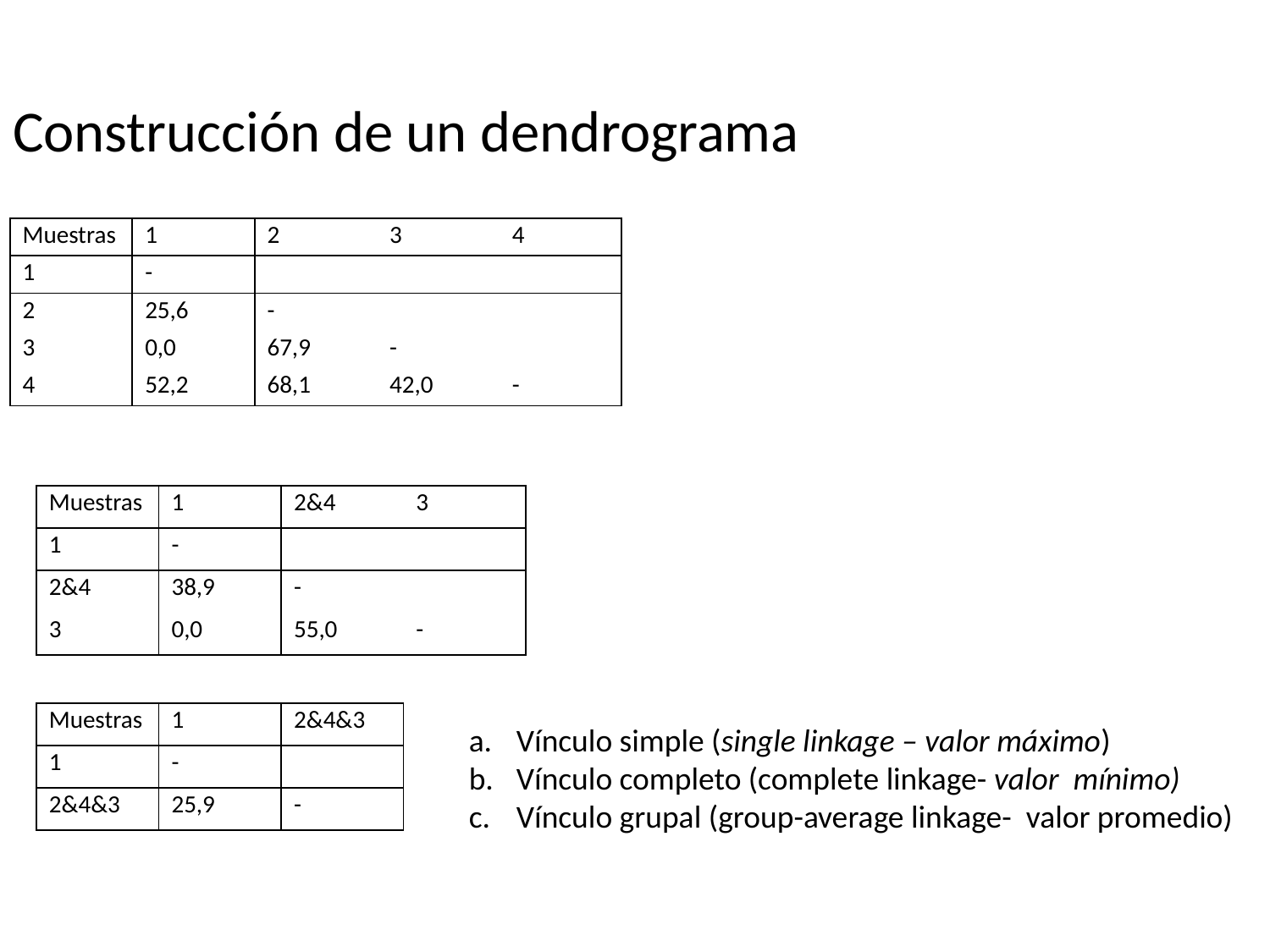

# Construcción de un dendrograma
| Muestras | 1 | 2 | 3 | 4 |
| --- | --- | --- | --- | --- |
| 1 | - |  |  |  |
| 2 | 25,6 | - |  |  |
| 3 | 0,0 | 67,9 | - |  |
| 4 | 52,2 | 68,1 | 42,0 | - |
| Muestras | 1 | 2&4 | 3 |
| --- | --- | --- | --- |
| 1 | - |  |  |
| 2&4 | 38,9 | - |  |
| 3 | 0,0 | 55,0 | - |
| Muestras | 1 | 2&4&3 |
| --- | --- | --- |
| 1 | - |  |
| 2&4&3 | 25,9 | - |
Vínculo simple (single linkage – valor máximo)
Vínculo completo (complete linkage- valor  mínimo)
Vínculo grupal (group-average linkage-  valor promedio)